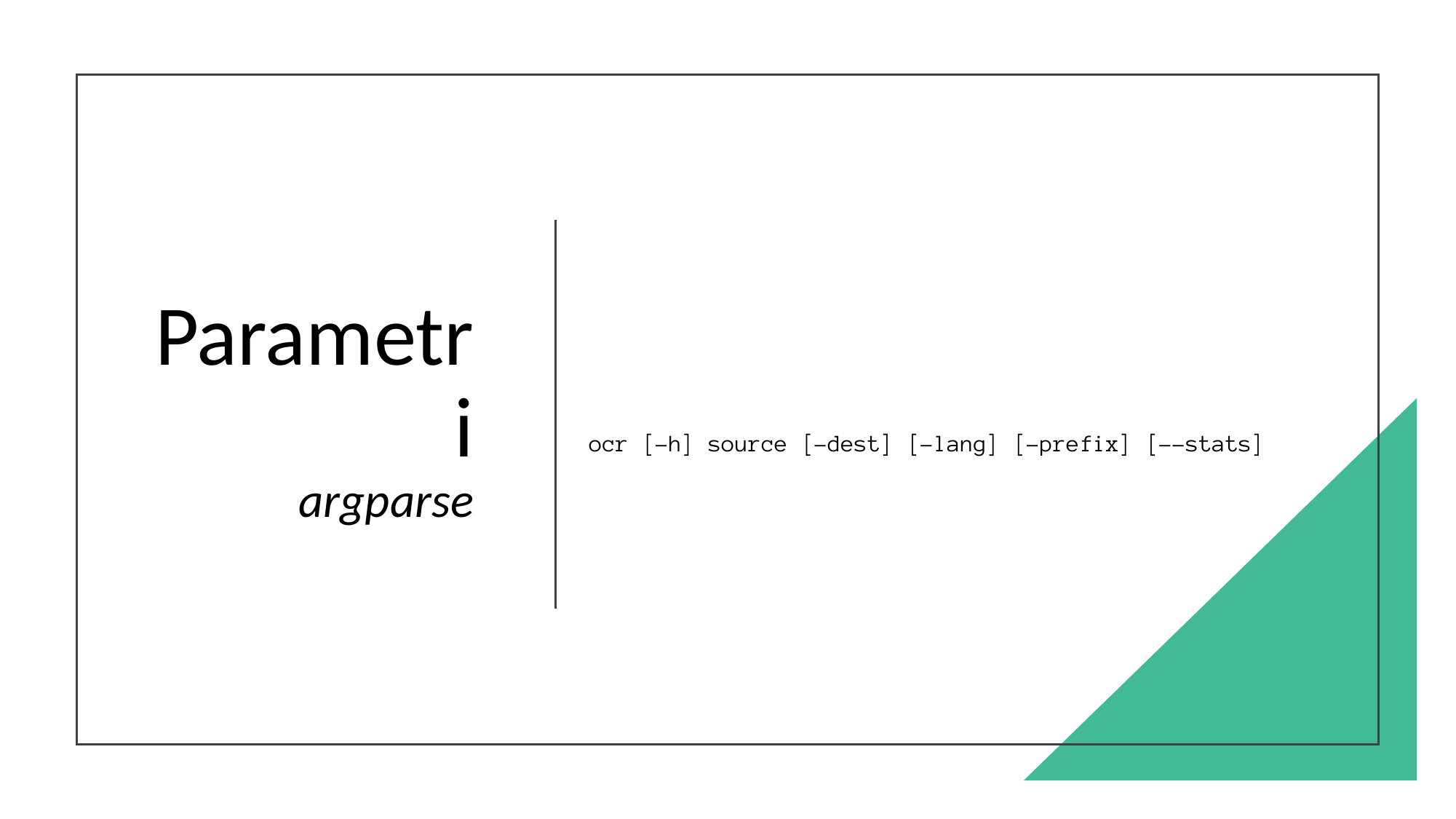

# Parametri argparse

ocr [-h] source [-dest] [-lang] [-prefix] [--stats]